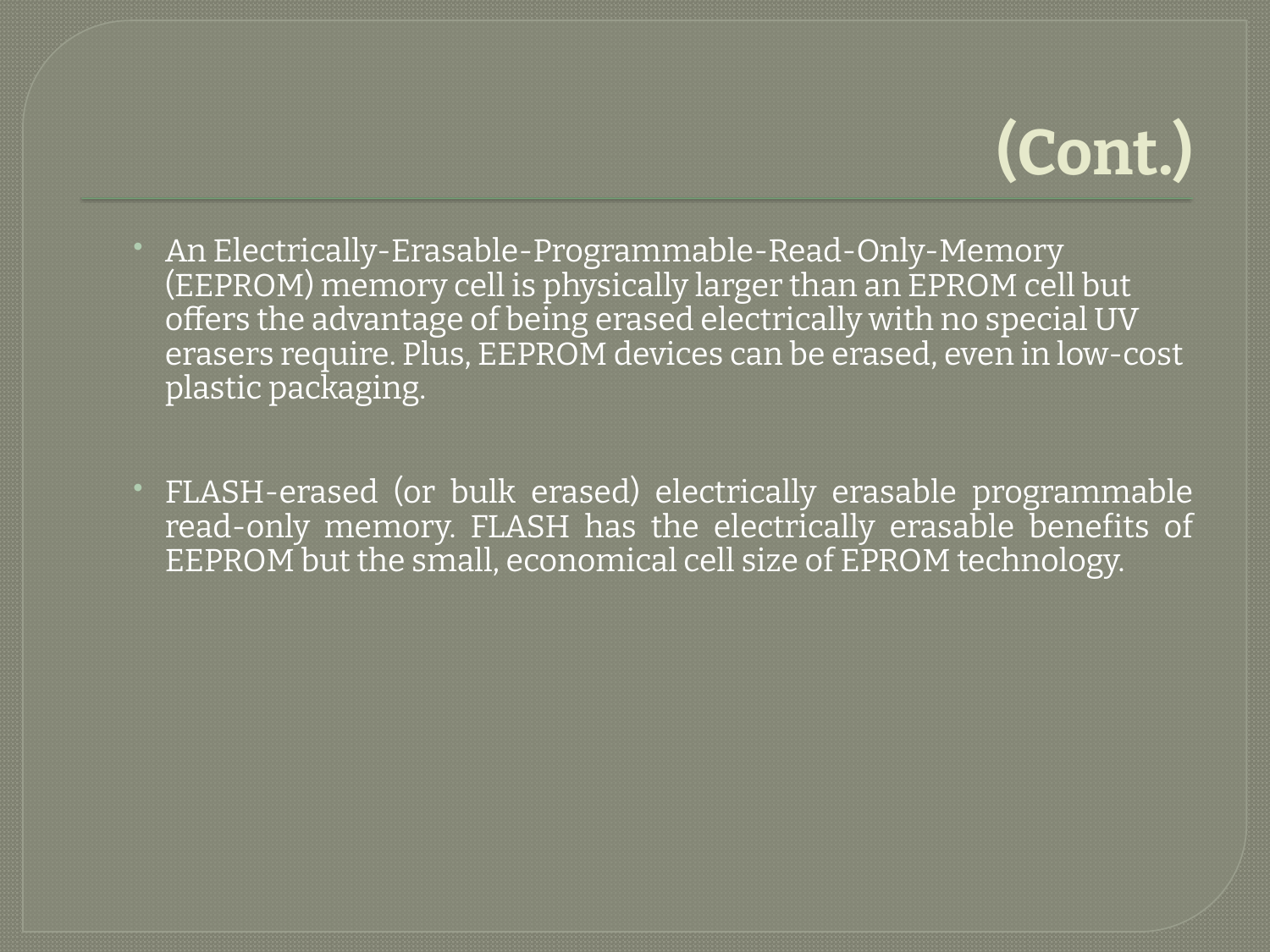

# (Cont.)
An Electrically-Erasable-Programmable-Read-Only-Memory (EEPROM) memory cell is physically larger than an EPROM cell but offers the advantage of being erased electrically with no special UV erasers require. Plus, EEPROM devices can be erased, even in low-cost plastic packaging.

FLASH-erased (or bulk erased) electrically erasable programmable read-only memory. FLASH has the electrically erasable benefits of EEPROM but the small, economical cell size of EPROM technology.